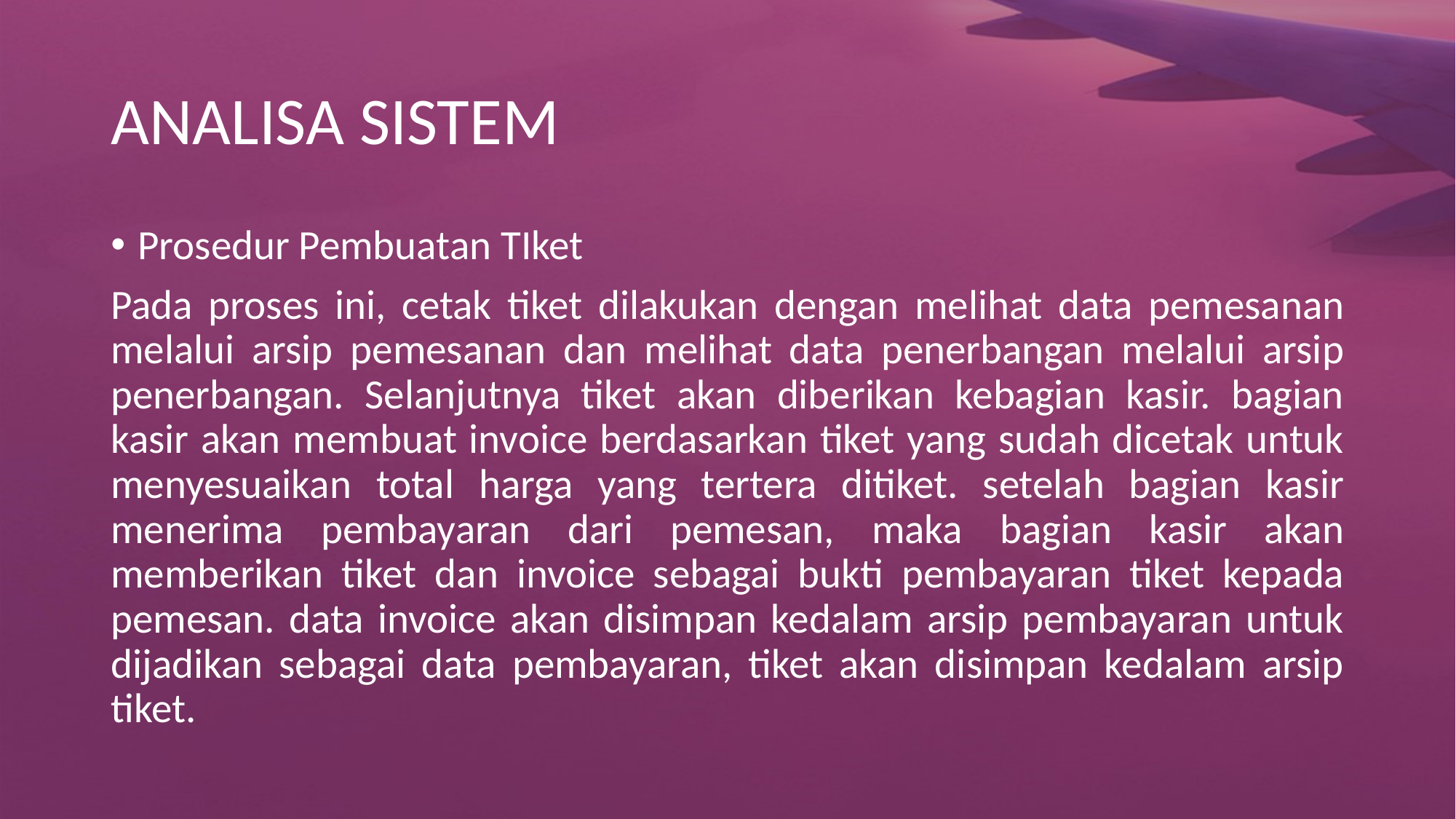

# ANALISA SISTEM
Prosedur Pembuatan TIket
Pada proses ini, cetak tiket dilakukan dengan melihat data pemesanan melalui arsip pemesanan dan melihat data penerbangan melalui arsip penerbangan. Selanjutnya tiket akan diberikan kebagian kasir. bagian kasir akan membuat invoice berdasarkan tiket yang sudah dicetak untuk menyesuaikan total harga yang tertera ditiket. setelah bagian kasir menerima pembayaran dari pemesan, maka bagian kasir akan memberikan tiket dan invoice sebagai bukti pembayaran tiket kepada pemesan. data invoice akan disimpan kedalam arsip pembayaran untuk dijadikan sebagai data pembayaran, tiket akan disimpan kedalam arsip tiket.